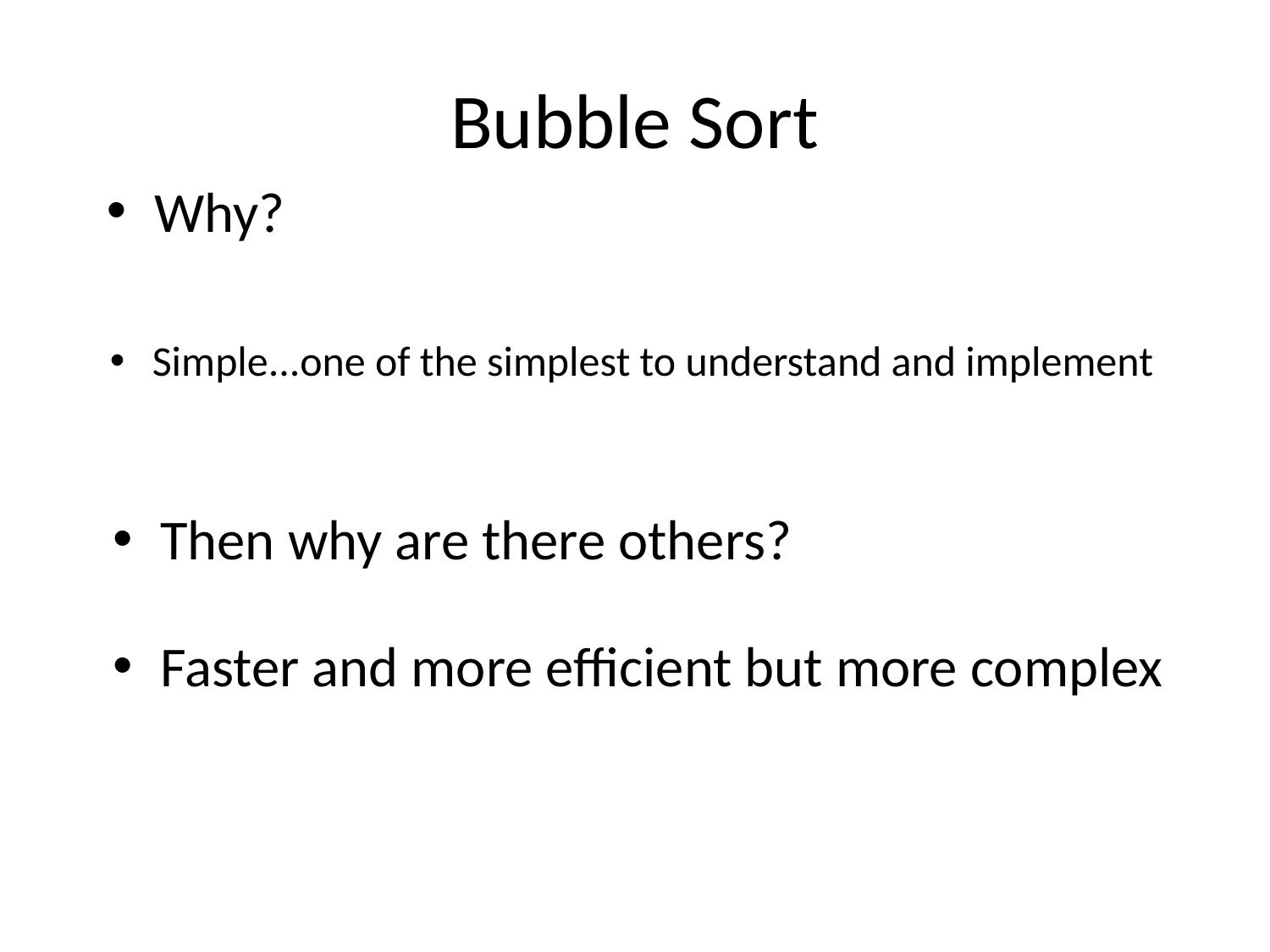

# Bubble Sort
Why?
Simple...one of the simplest to understand and implement
Then why are there others?
Faster and more efficient but more complex